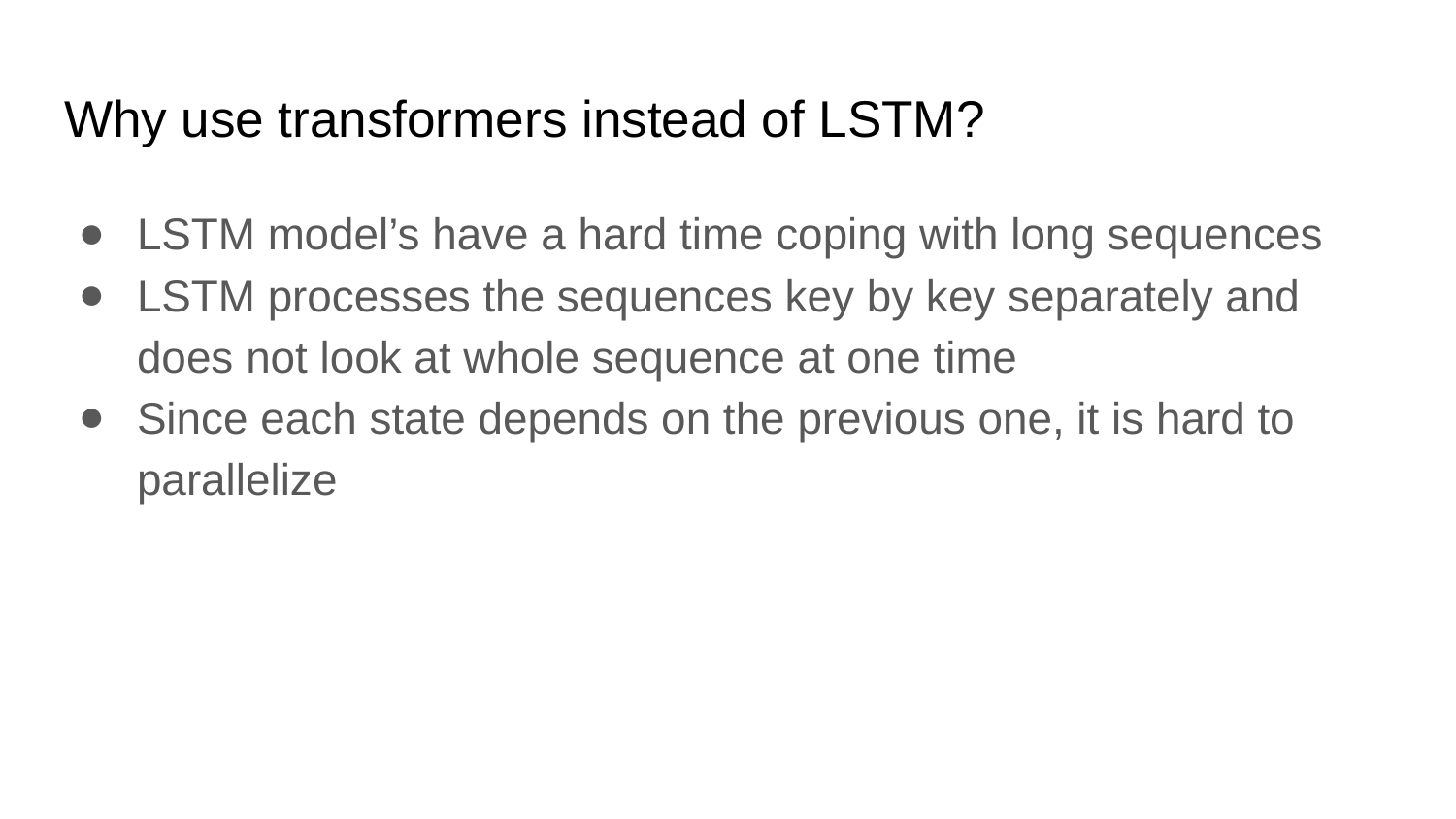

# Why use transformers instead of LSTM?
LSTM model’s have a hard time coping with long sequences
LSTM processes the sequences key by key separately and does not look at whole sequence at one time
Since each state depends on the previous one, it is hard to parallelize